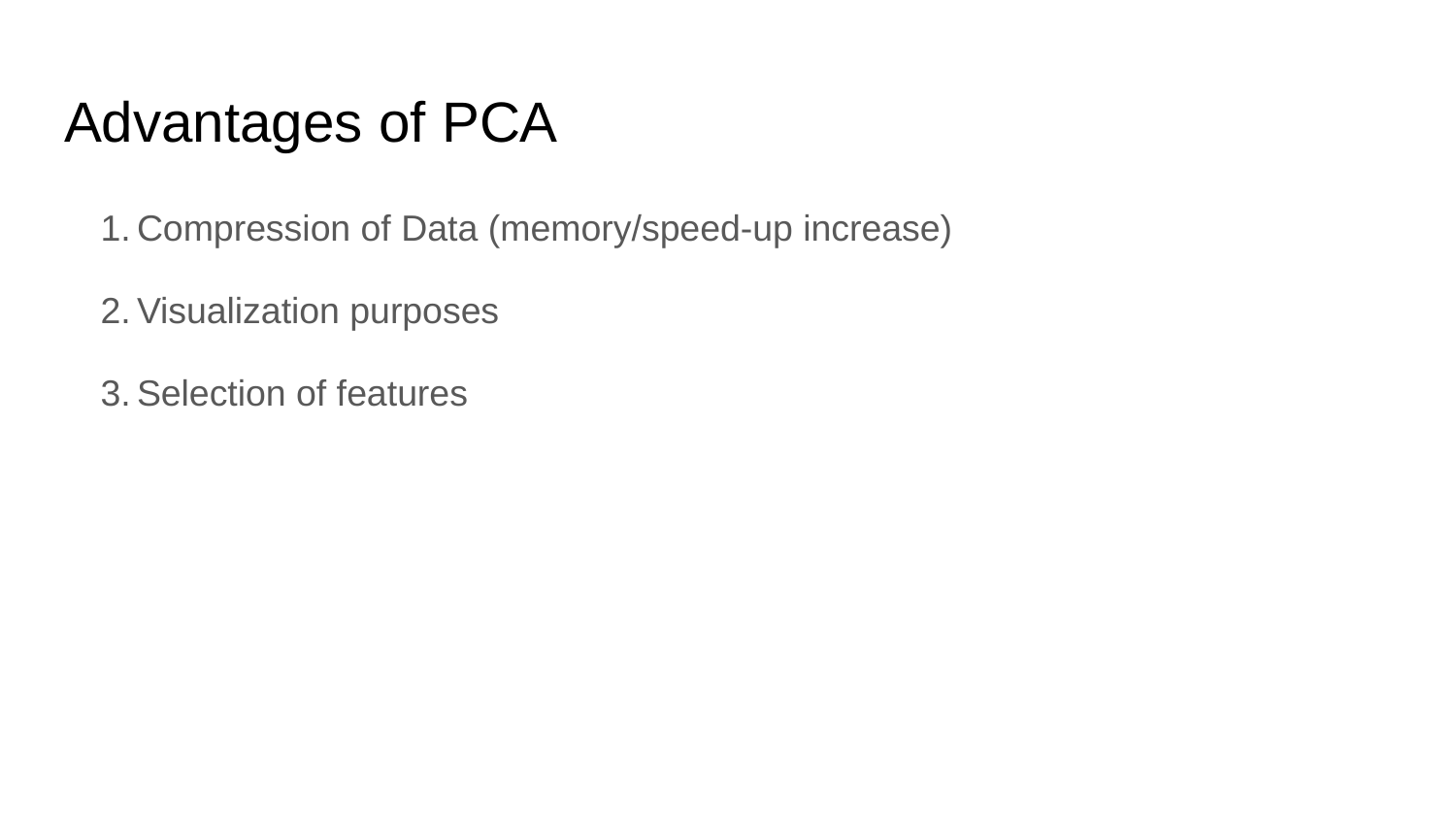

# Advantages of PCA
Compression of Data (memory/speed-up increase)
Visualization purposes
Selection of features